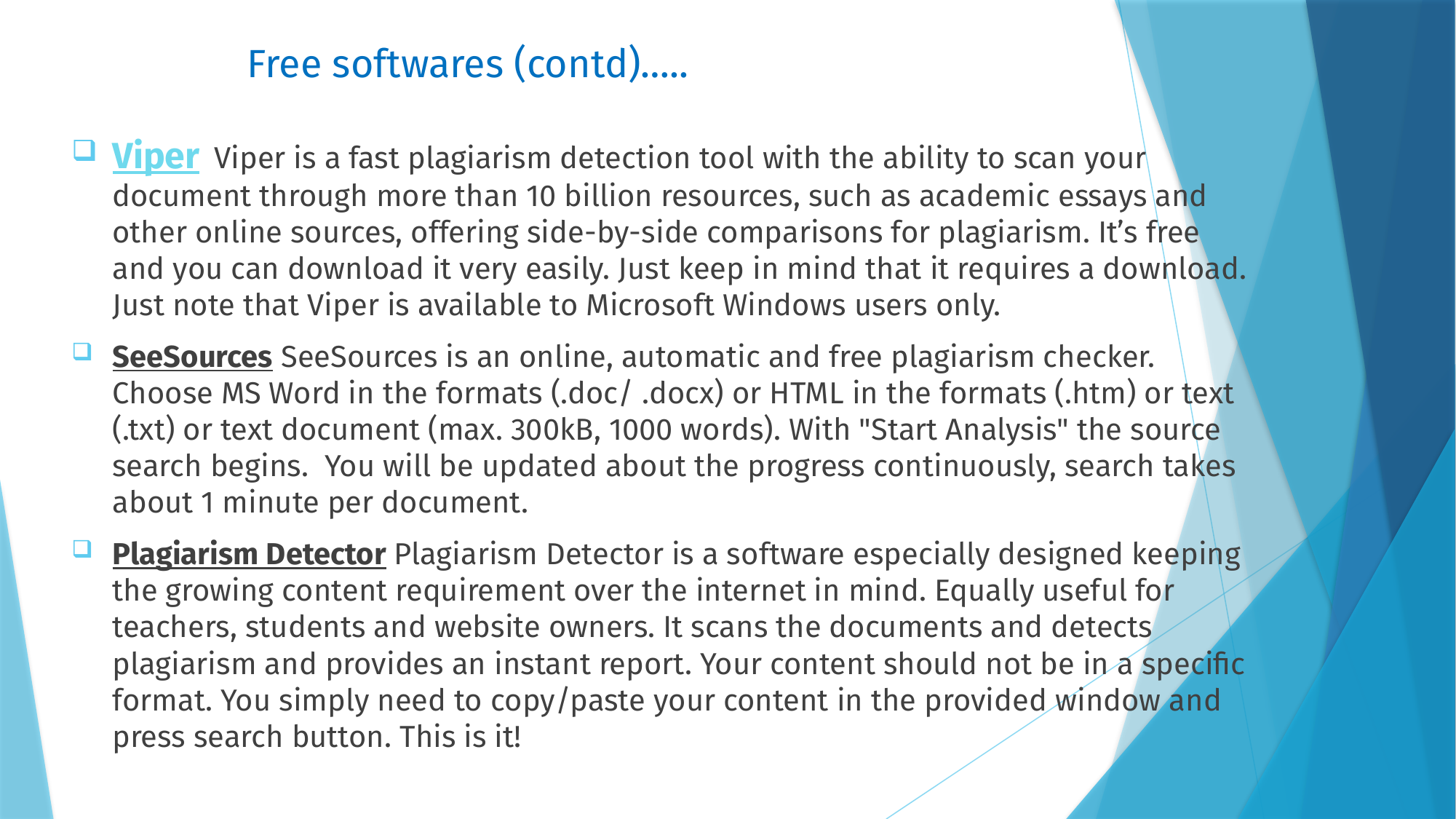

# Free softwares (contd)…..
Viper  Viper is a fast plagiarism detection tool with the ability to scan your document through more than 10 billion resources, such as academic essays and other online sources, offering side-by-side comparisons for plagiarism. It’s free and you can download it very easily. Just keep in mind that it requires a download. Just note that Viper is available to Microsoft Windows users only.
SeeSources SeeSources is an online, automatic and free plagiarism checker. Choose MS Word in the formats (.doc/ .docx) or HTML in the formats (.htm) or text (.txt) or text document (max. 300kB, 1000 words). With "Start Analysis" the source search begins.  You will be updated about the progress continuously, search takes about 1 minute per document.
Plagiarism Detector Plagiarism Detector is a software especially designed keeping the growing content requirement over the internet in mind. Equally useful for teachers, students and website owners. It scans the documents and detects plagiarism and provides an instant report. Your content should not be in a specific format. You simply need to copy/paste your content in the provided window and press search button. This is it!